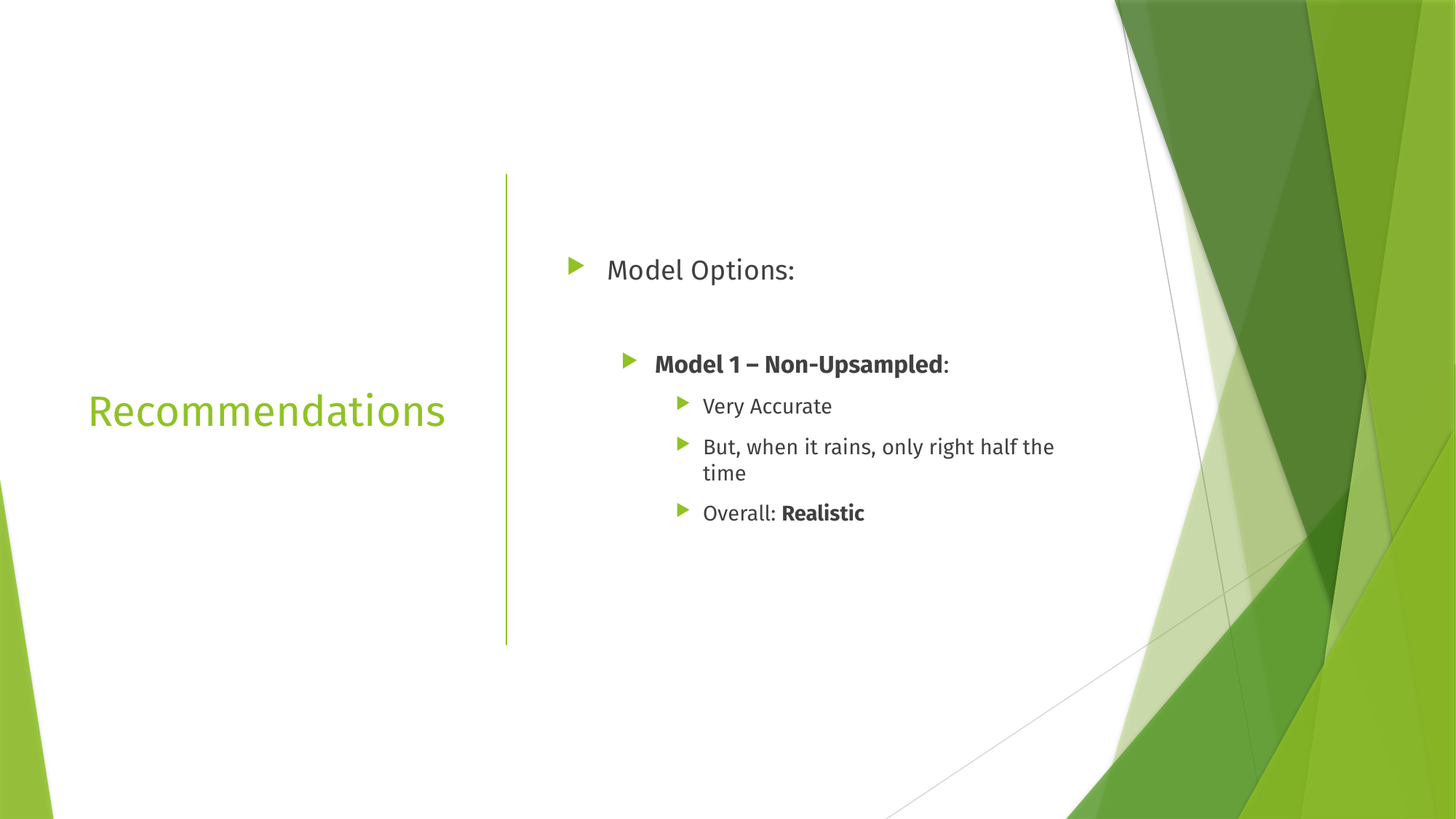

# Recommendations
Model Options:

Model 1 – Non-Upsampled:
Very Accurate
But, when it rains, only right half the time
Overall: Realistic